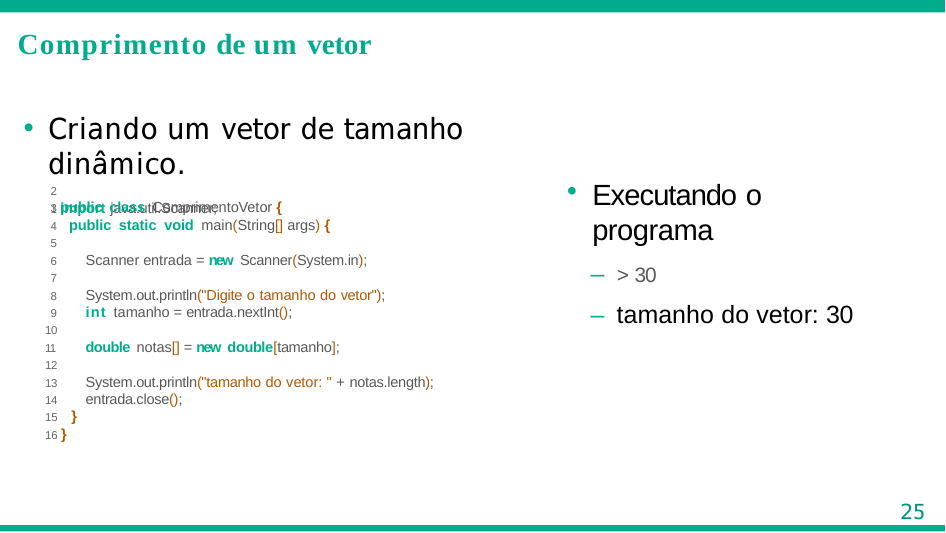

# Comprimento de um vetor
Criando um vetor de tamanho dinâmico.
1 import java.util.Scanner;
Executando o programa
– > 30
– tamanho do vetor: 30
2
3 public class ComprimentoVetor {
4  public static void main(String[] args) {
5
6
7
8
9
10
11
12
13
14
15 }
16 }
Scanner entrada = new Scanner(System.in);
System.out.println("Digite o tamanho do vetor");
int tamanho = entrada.nextInt();
double notas[] = new double[tamanho];
System.out.println("tamanho do vetor: " + notas.length); entrada.close();
25